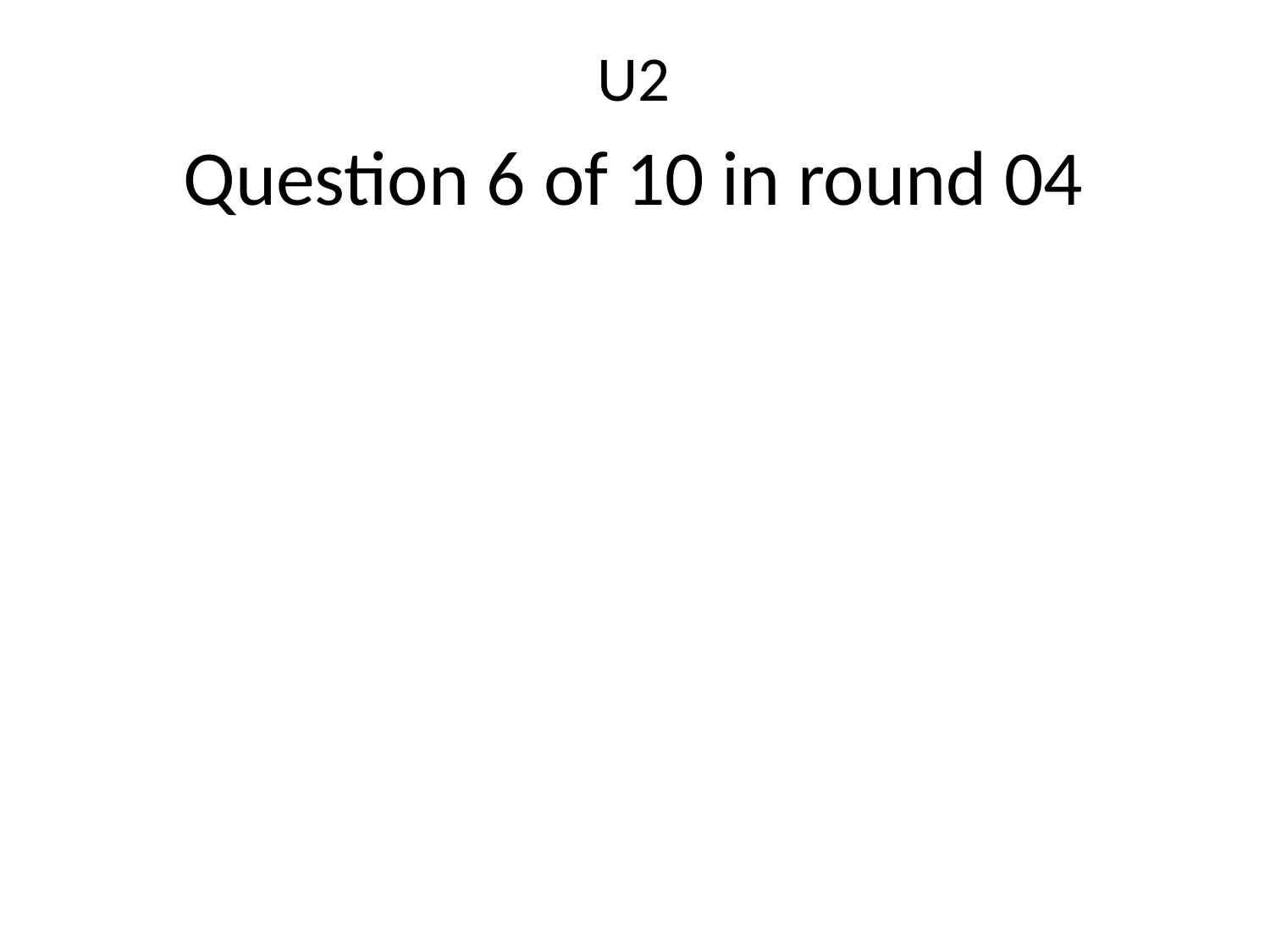

U2
Question 6 of 10 in round 04